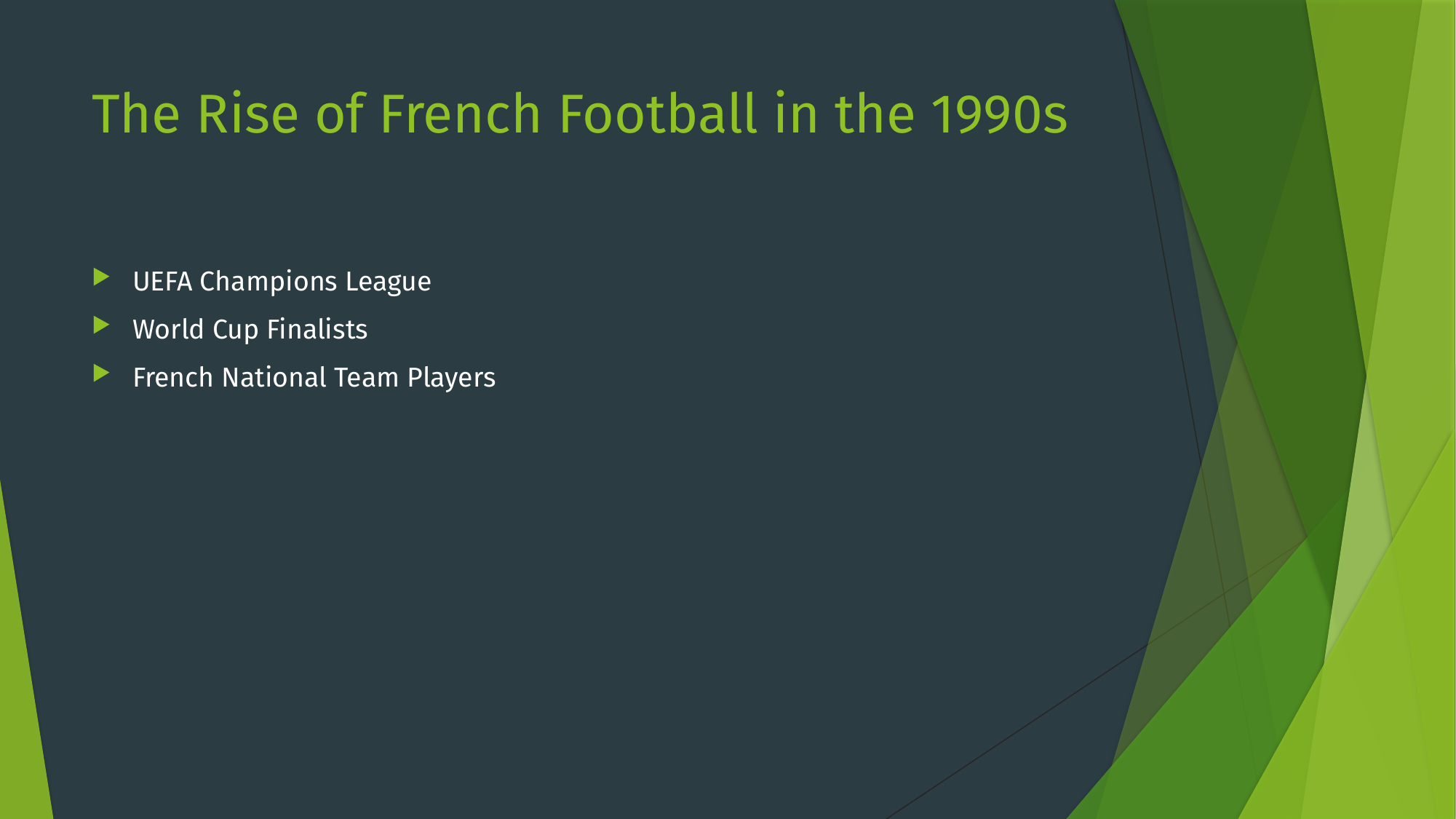

# The Rise of French Football in the 1990s
UEFA Champions League
World Cup Finalists
French National Team Players